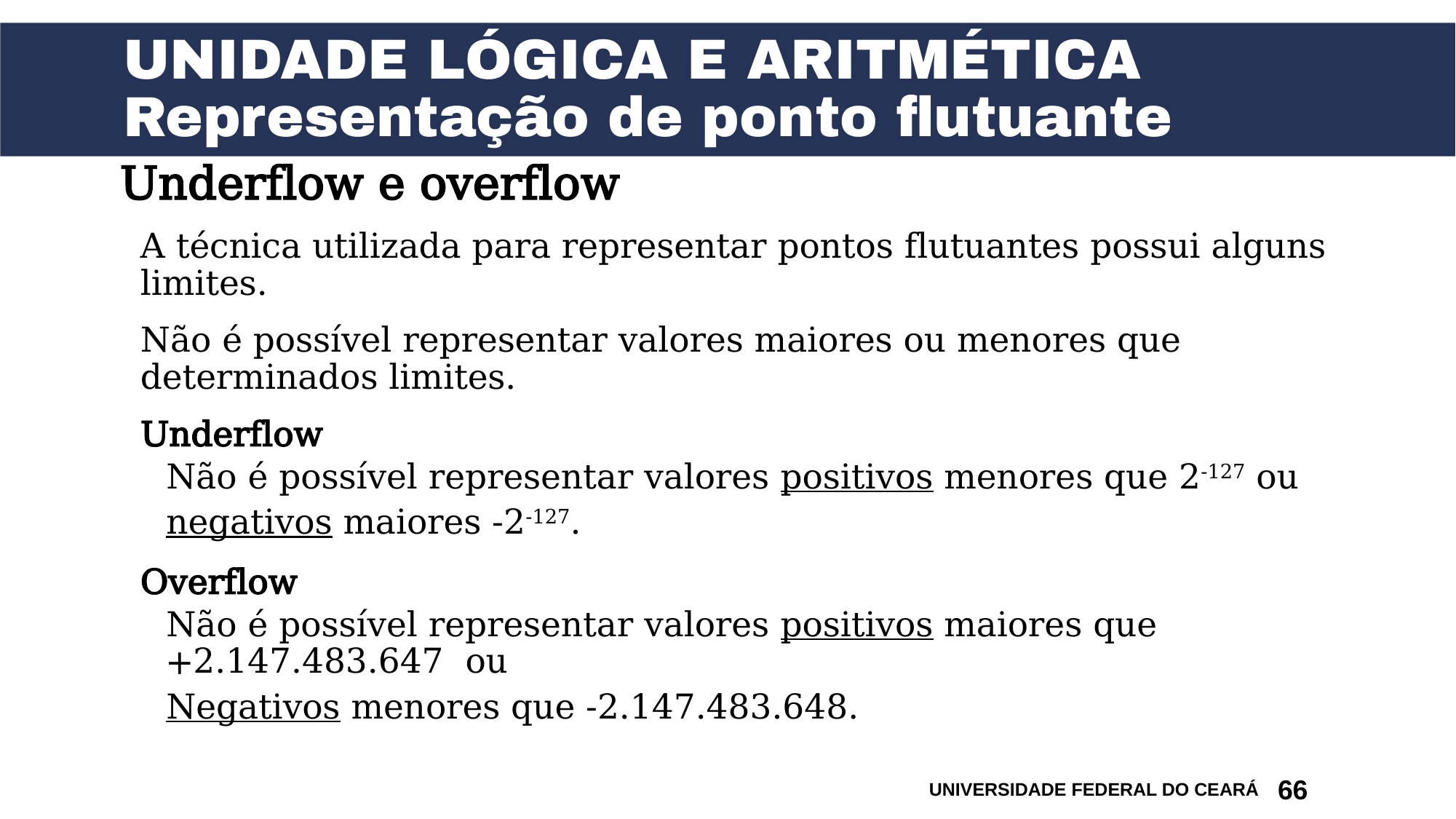

# Unidade lógica e aritmética Representação de ponto flutuante
Underflow e overflow
A técnica utilizada para representar pontos flutuantes possui alguns limites.
Não é possível representar valores maiores ou menores que determinados limites.
Underflow
Não é possível representar valores positivos menores que 2-127 ou
negativos maiores -2-127.
Overflow
Não é possível representar valores positivos maiores que +2.147.483.647  ou
Negativos menores que -2.147.483.648.
UNIVERSIDADE FEDERAL DO CEARÁ
66